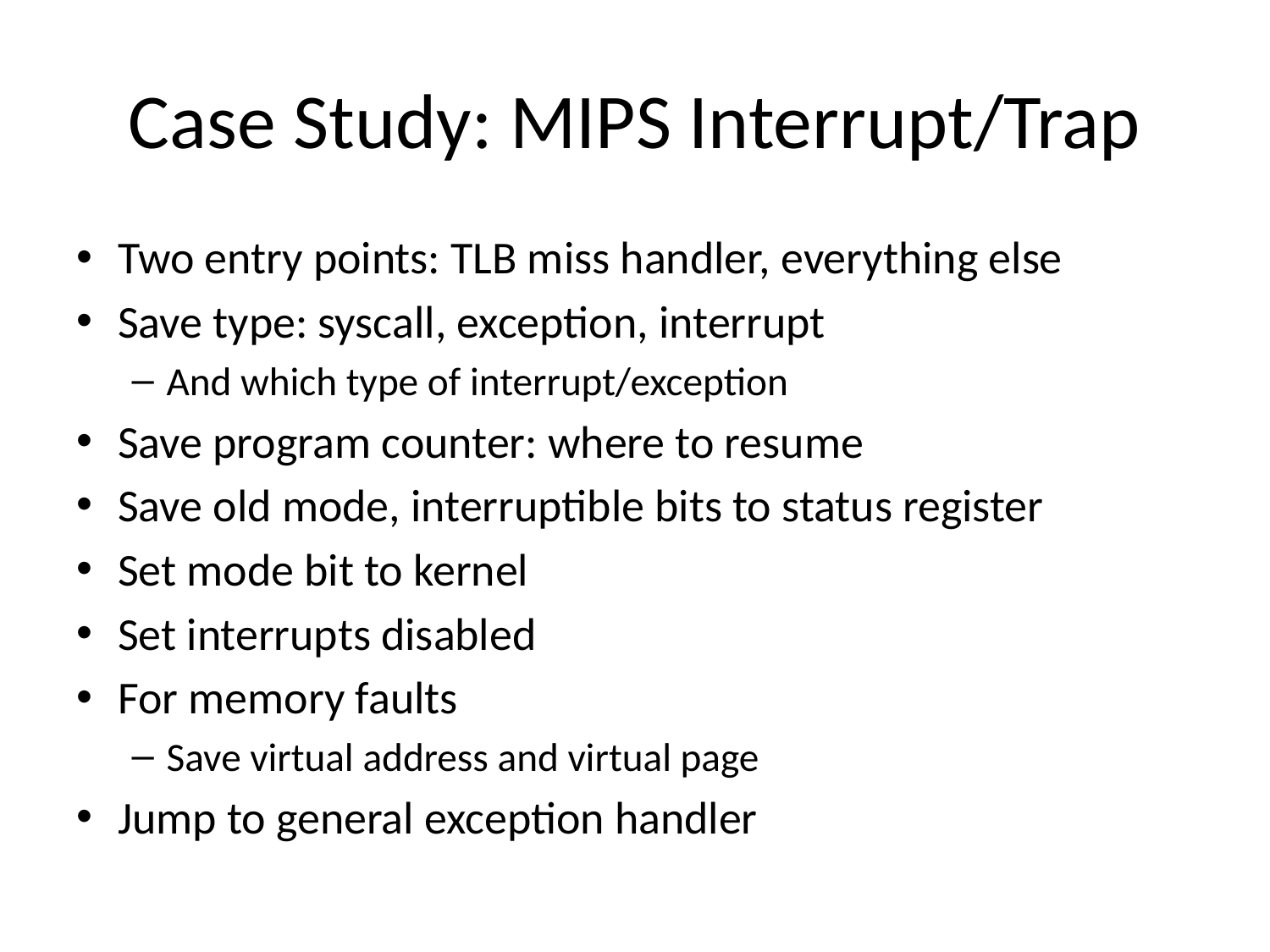

# Case Study: MIPS Interrupt/Trap
Two entry points: TLB miss handler, everything else
Save type: syscall, exception, interrupt
And which type of interrupt/exception
Save program counter: where to resume
Save old mode, interruptible bits to status register
Set mode bit to kernel
Set interrupts disabled
For memory faults
Save virtual address and virtual page
Jump to general exception handler